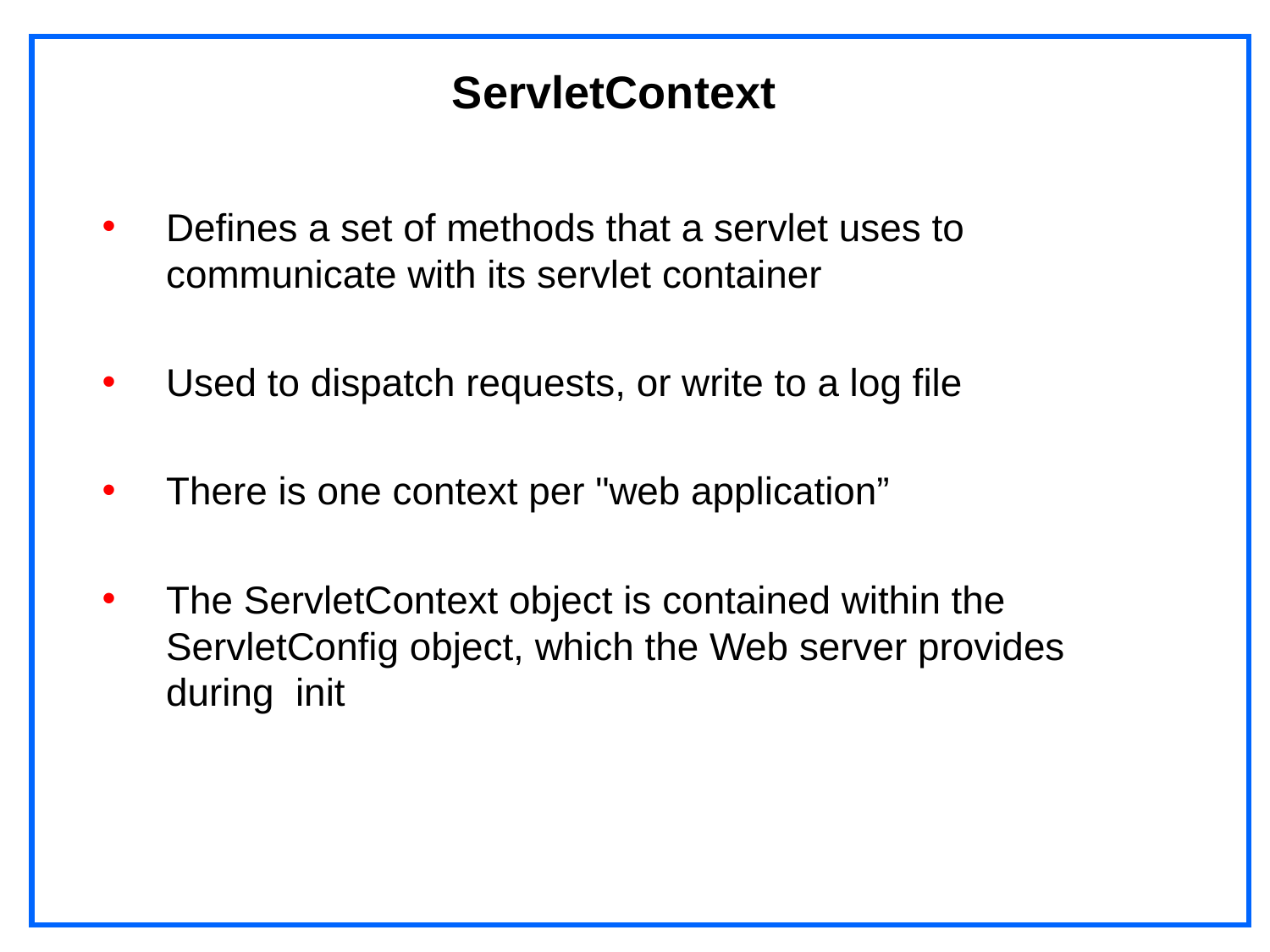

# ServletContext
Defines a set of methods that a servlet uses to communicate with its servlet container

Used to dispatch requests, or write to a log file

There is one context per "web application”

The ServletContext object is contained within the ServletConfig object, which the Web server provides during  init